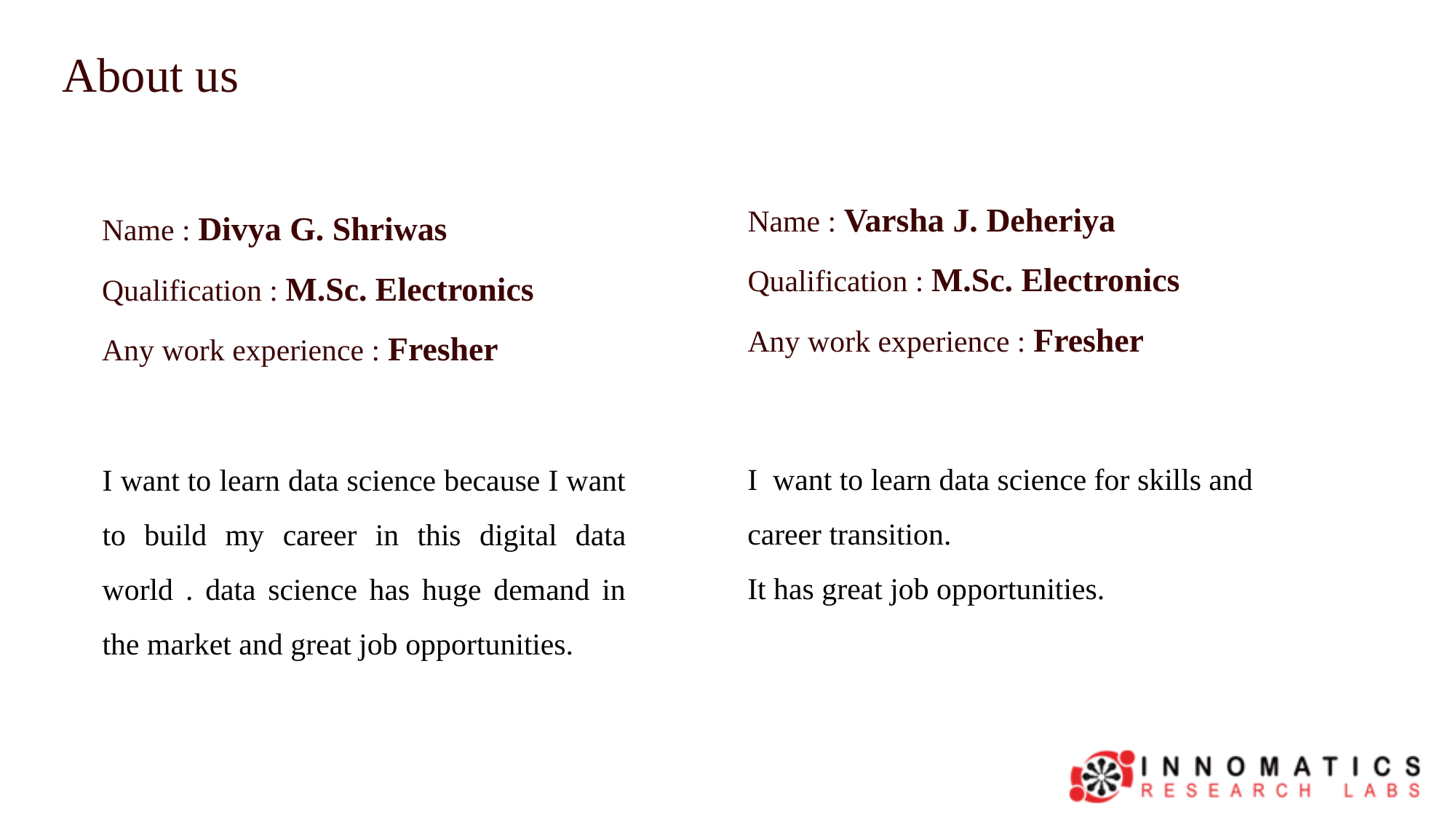

About us
Name : Varsha J. Deheriya
Qualification : M.Sc. Electronics
Any work experience : Fresher

Name : Divya G. Shriwas
Qualification : M.Sc. Electronics
Any work experience : Fresher

I want to learn data science because I want to build my career in this digital data world . data science has huge demand in the market and great job opportunities.

I  want to learn data science for skills and
career transition.
It has great job opportunities.